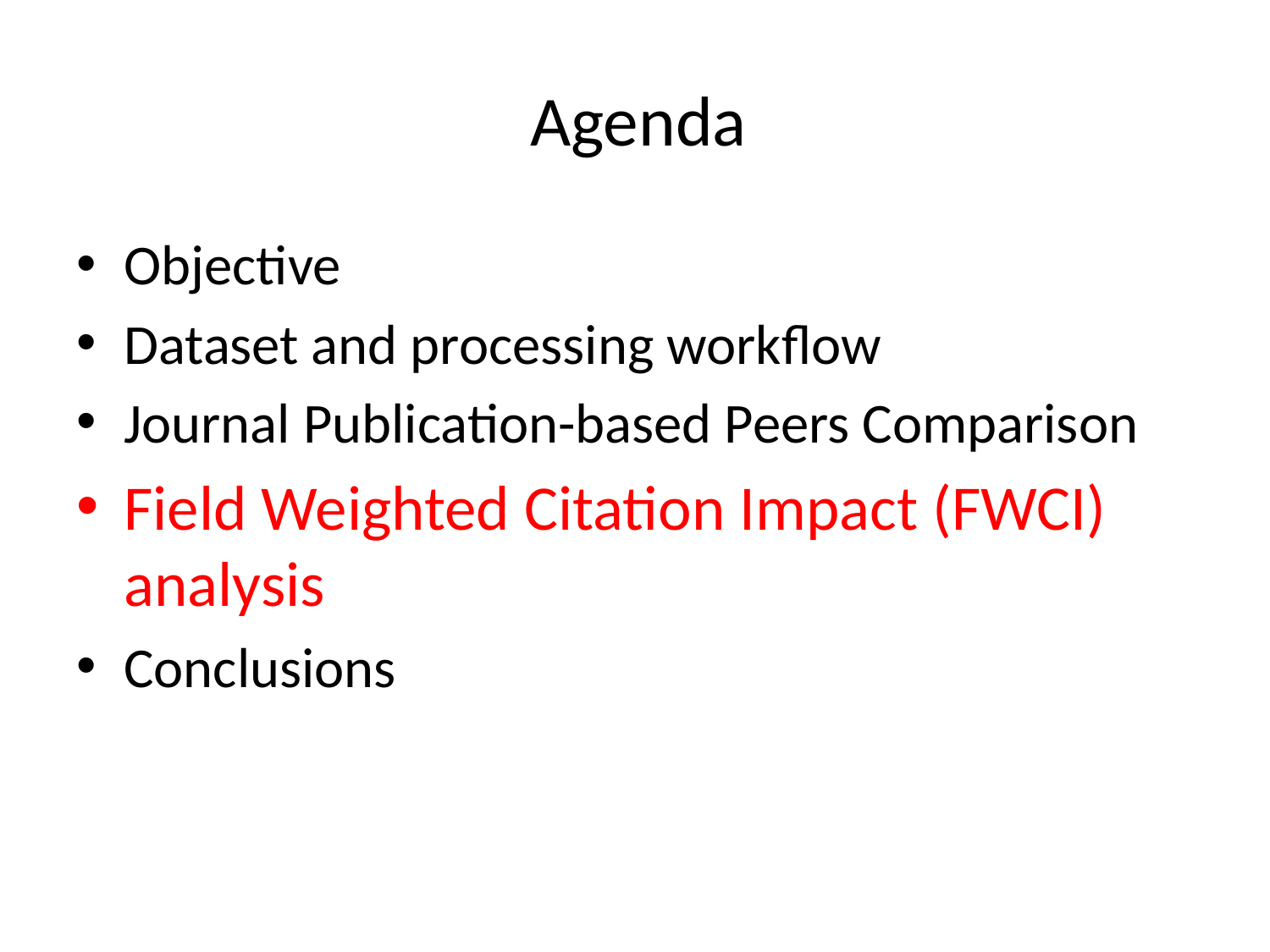

# Agenda
Objective
Dataset and processing workflow
Journal Publication-based Peers Comparison
Field Weighted Citation Impact (FWCI) analysis
Conclusions